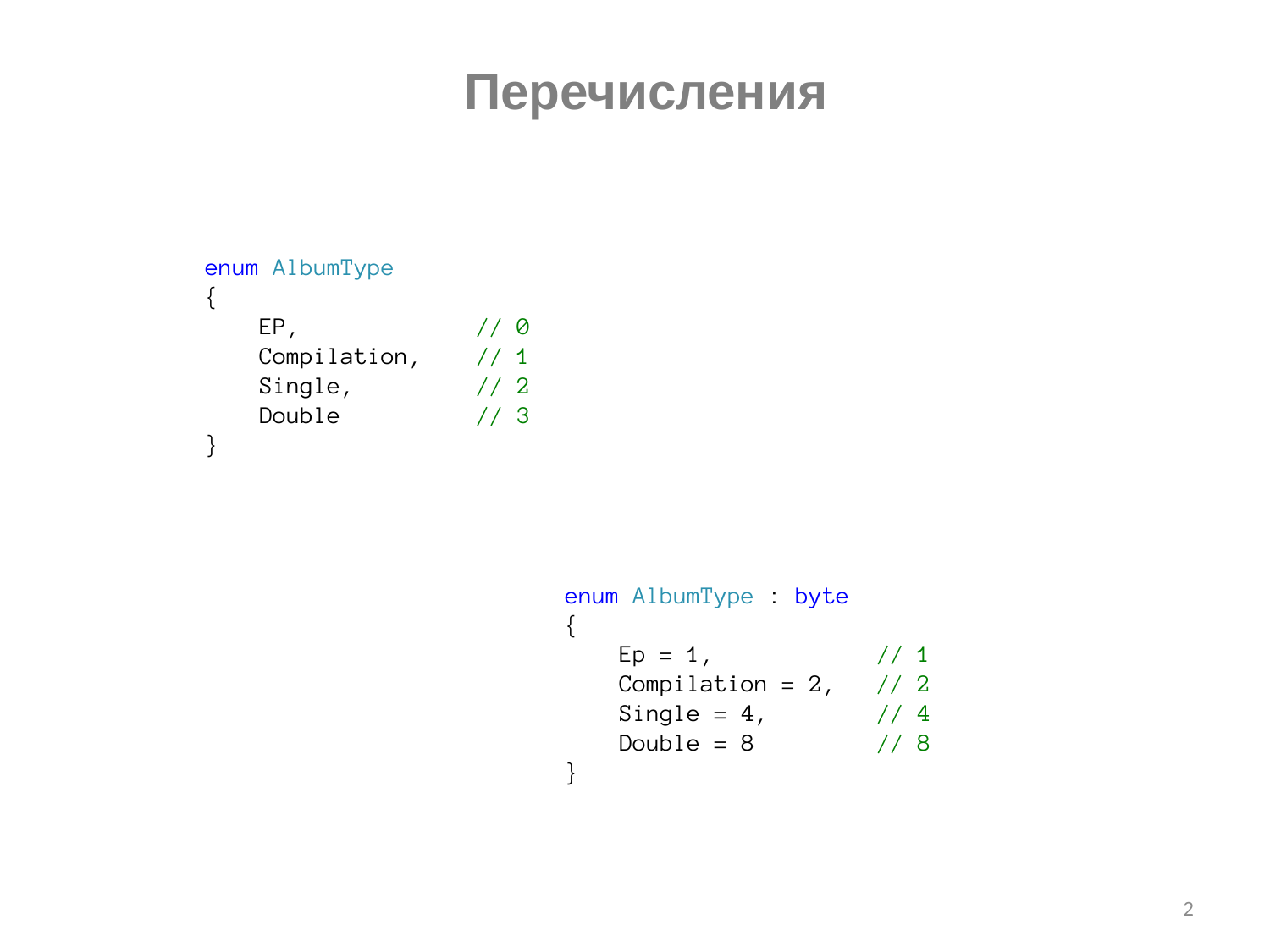

Перечисления
        enum AlbumType
        {
            EP,             // 0
            Compilation,    // 1
            Single,         // 2
            Double          // 3
        }
        enum AlbumType : byte
        {
            Ep = 1,            // 1
            Compilation = 2,   // 2
            Single = 4,        // 4
            Double = 8         // 8
        }
2